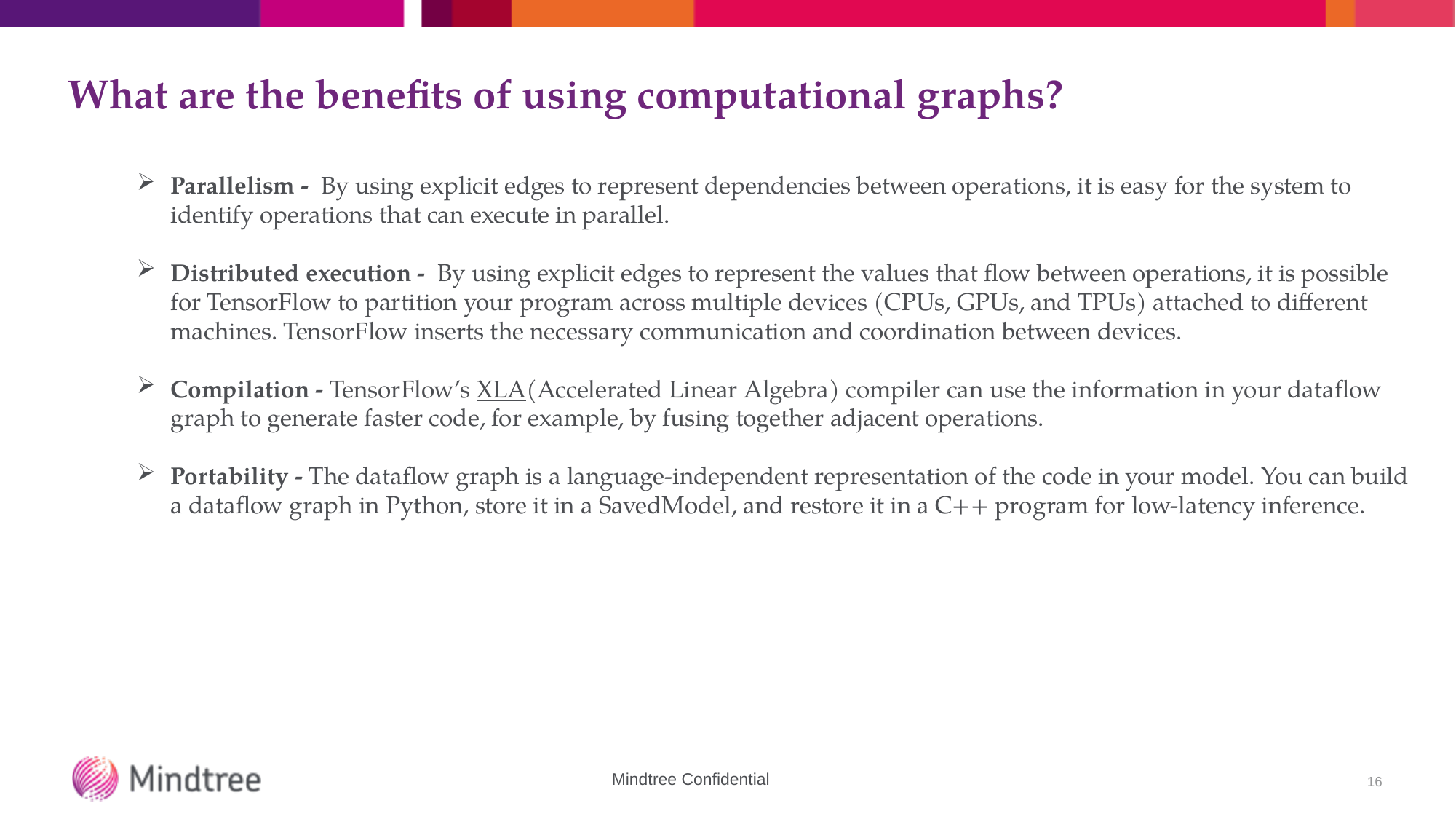

# What are the benefits of using computational graphs?
Parallelism -  By using explicit edges to represent dependencies between operations, it is easy for the system to identify operations that can execute in parallel.

Distributed execution -  By using explicit edges to represent the values that flow between operations, it is possible for TensorFlow to partition your program across multiple devices (CPUs, GPUs, and TPUs) attached to different machines. TensorFlow inserts the necessary communication and coordination between devices.

Compilation - TensorFlow’s XLA(Accelerated Linear Algebra) compiler can use the information in your dataflow graph to generate faster code, for example, by fusing together adjacent operations.

Portability - The dataflow graph is a language-independent representation of the code in your model. You can build a dataflow graph in Python, store it in a SavedModel, and restore it in a C++ program for low-latency inference.
16